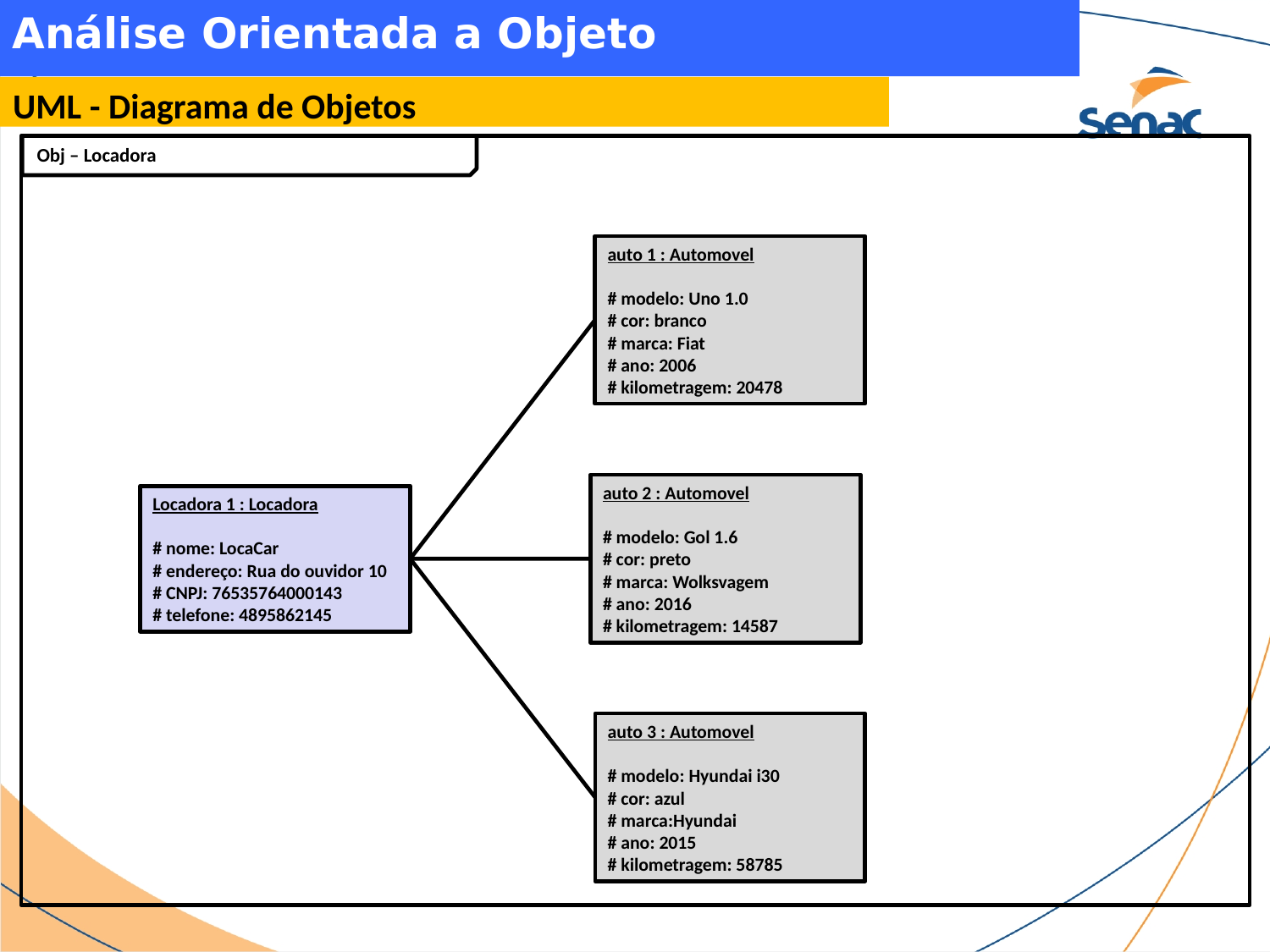

Análise Orientada a Objeto
UML - Diagrama de Objetos
Obj – Locadora

auto 1 : Automovel

# modelo: Uno 1.0
# cor: branco
# marca: Fiat
# ano: 2006
# kilometragem: 20478
auto 2 : Automovel

# modelo: Gol 1.6
# cor: preto
# marca: Wolksvagem
# ano: 2016
# kilometragem: 14587
Locadora 1 : Locadora

# nome: LocaCar
# endereço: Rua do ouvidor 10
# CNPJ: 76535764000143
# telefone: 4895862145
auto 3 : Automovel

# modelo: Hyundai i30
# cor: azul
# marca:Hyundai
# ano: 2015
# kilometragem: 58785